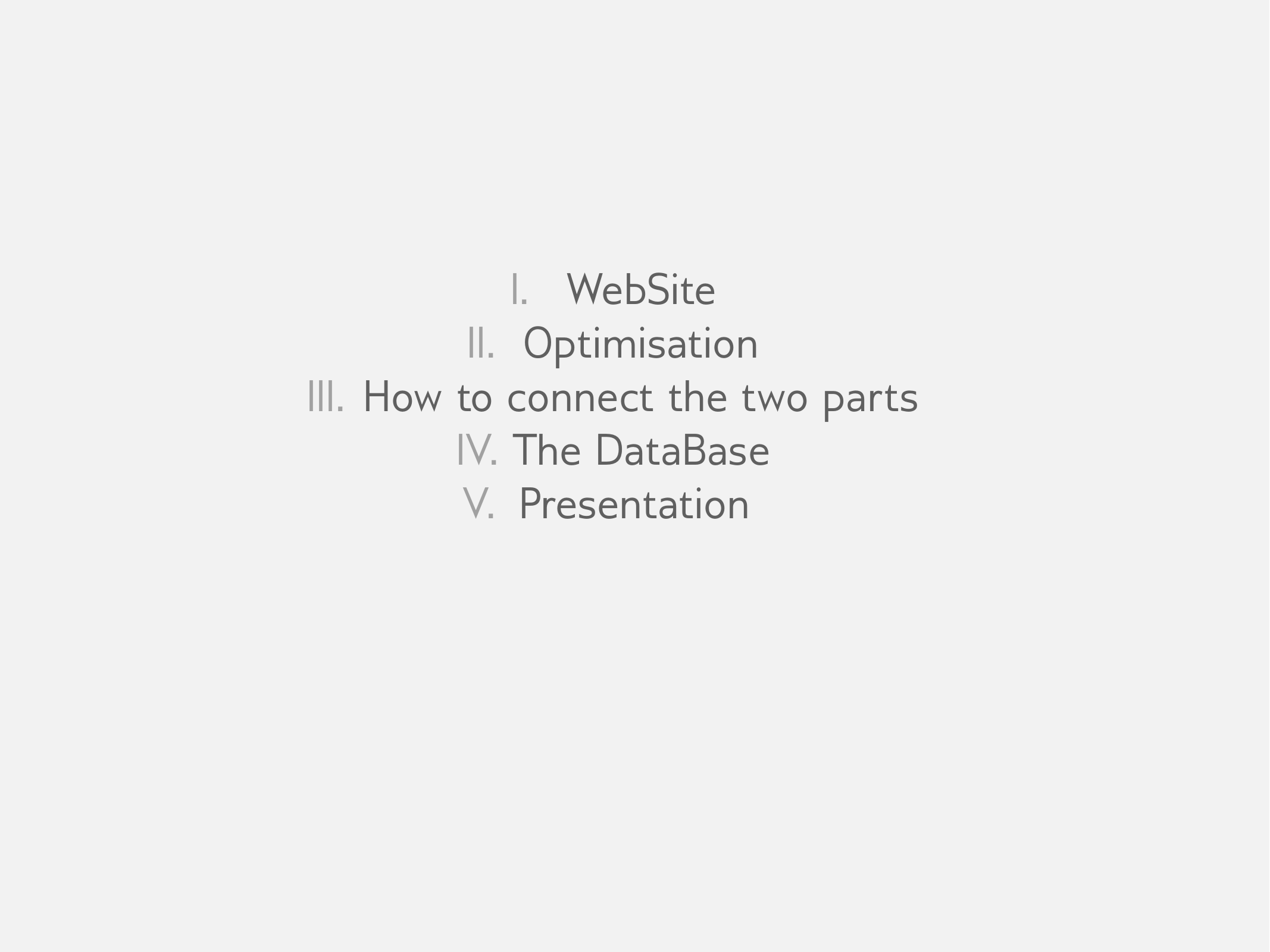

WebSite
Optimisation
How to connect the two parts
The DataBase
Presentation